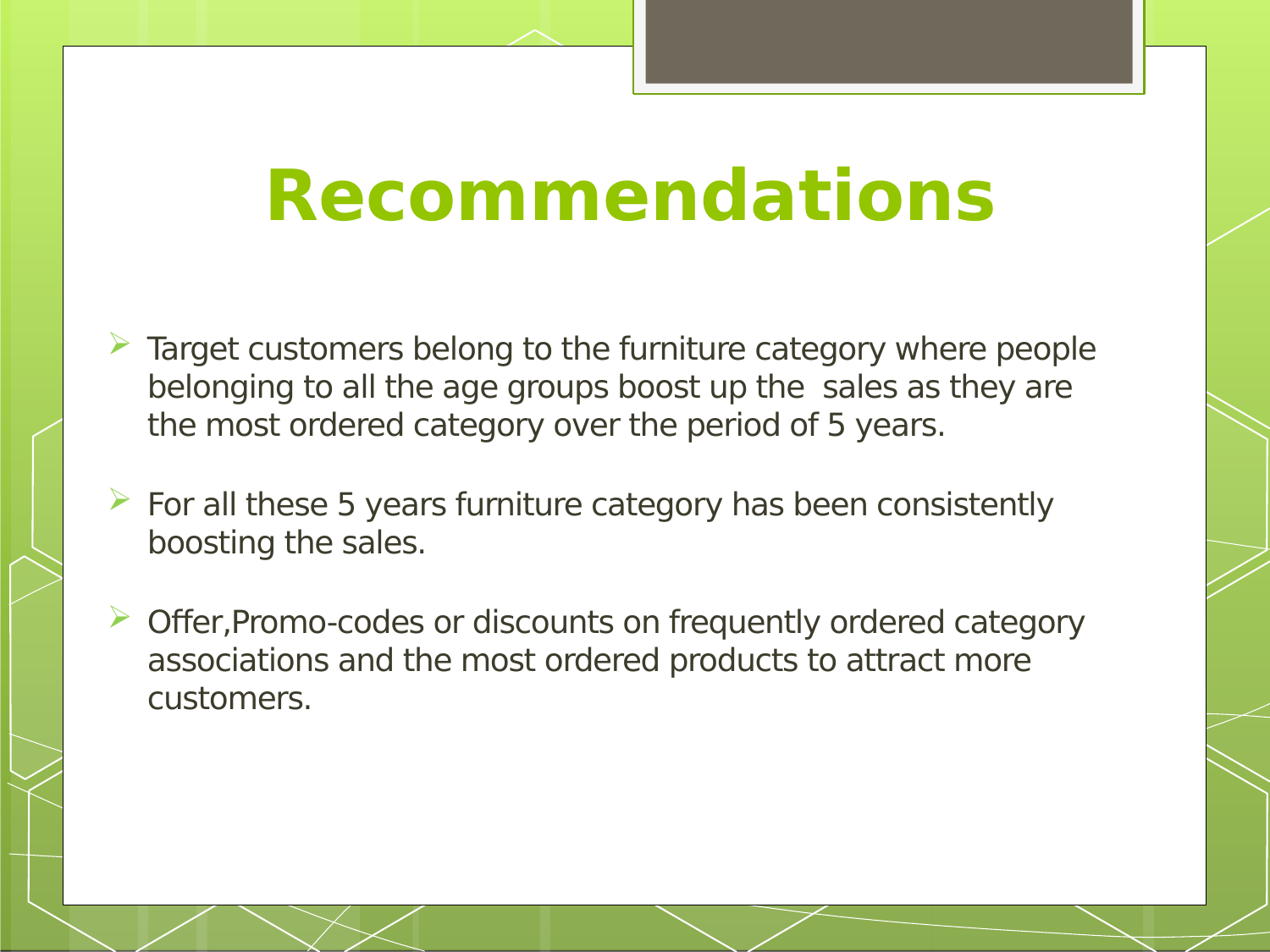

# Recommendations
Target customers belong to the furniture category where people belonging to all the age groups boost up the  sales as they are the most ordered category over the period of 5 years.

For all these 5 years furniture category has been consistently boosting the sales.

Offer,Promo-codes or discounts on frequently ordered category associations and the most ordered products to attract more customers.